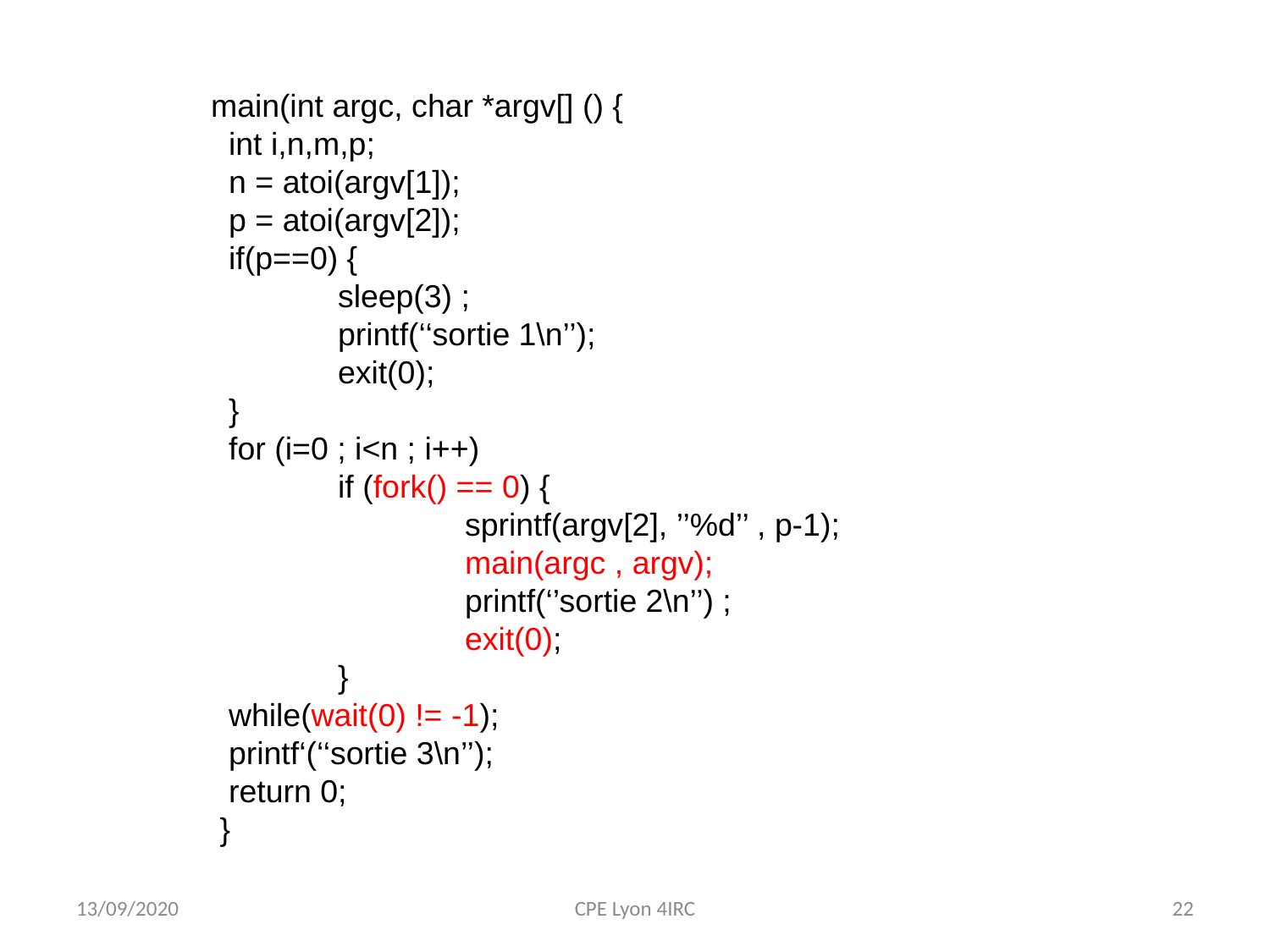

main(int argc, char *argv[] () {
  int i,n,m,p;
  n = atoi(argv[1]);
  p = atoi(argv[2]);
  if(p==0) {
	sleep(3) ;
	printf(‘‘sortie 1\n’’);
	exit(0);
  }
  for (i=0 ; i<n ; i++)
	if (fork() == 0) {
		sprintf(argv[2], ’’%d’’ , p-1);
		main(argc , argv);
		printf(‘’sortie 2\n’’) ;
		exit(0);
	}
  while(wait(0) != -1);
  printf‘(‘‘sortie 3\n’’);
  return 0;
 }
13/09/2020
CPE Lyon 4IRC
22